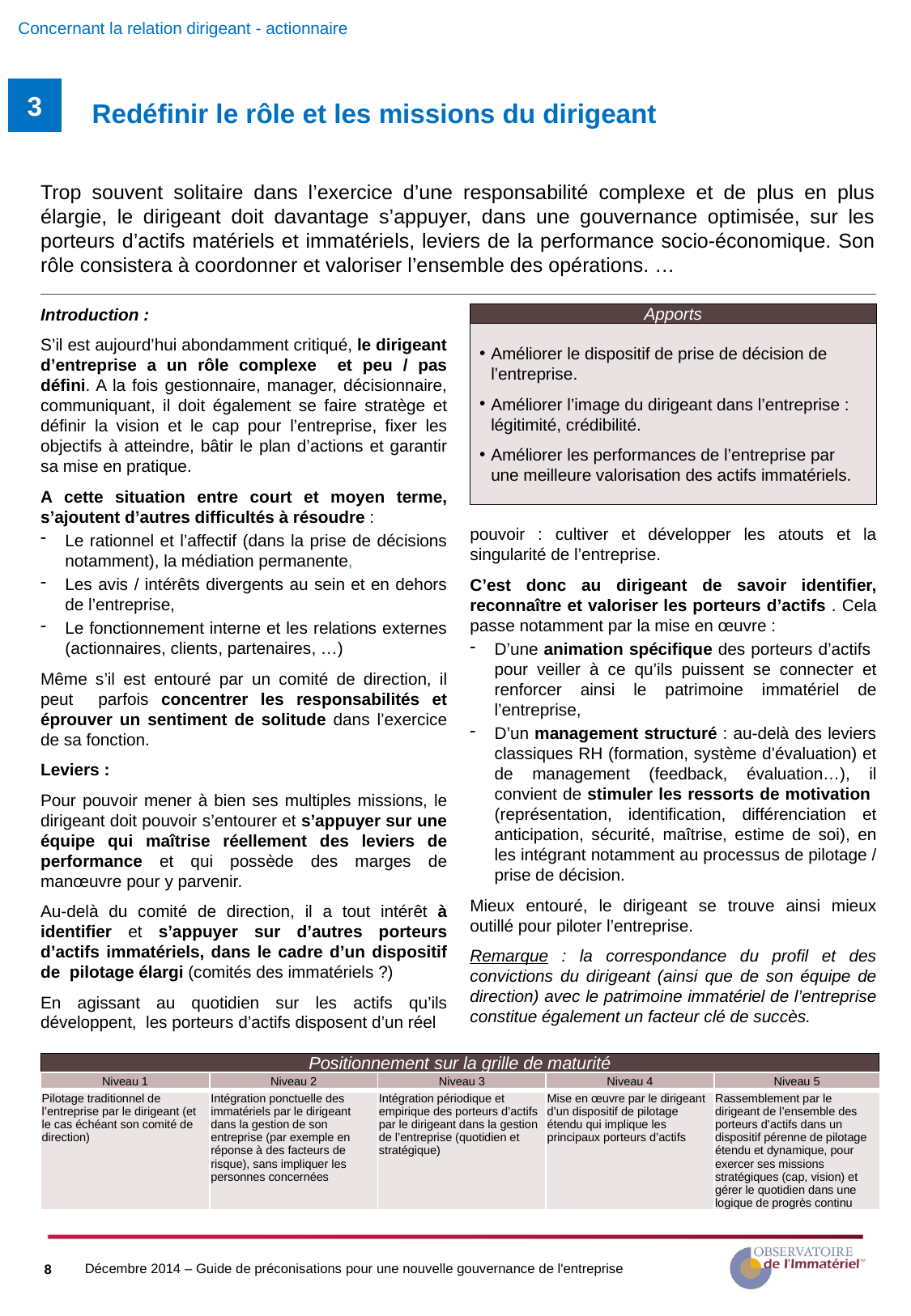

Concernant la relation dirigeant - actionnaire
# Redéfinir le rôle et les missions du dirigeant
3
Trop souvent solitaire dans l’exercice d’une responsabilité complexe et de plus en plus élargie, le dirigeant doit davantage s’appuyer, dans une gouvernance optimisée, sur les porteurs d’actifs matériels et immatériels, leviers de la performance socio-économique. Son rôle consistera à coordonner et valoriser l’ensemble des opérations. …
Introduction :
S’il est aujourd’hui abondamment critiqué, le dirigeant d’entreprise a un rôle complexe  et peu / pas défini. A la fois gestionnaire, manager, décisionnaire, communiquant, il doit également se faire stratège et définir la vision et le cap pour l’entreprise, fixer les objectifs à atteindre, bâtir le plan d’actions et garantir sa mise en pratique.
A cette situation entre court et moyen terme, s’ajoutent d’autres difficultés à résoudre :
Le rationnel et l’affectif (dans la prise de décisions notamment), la médiation permanente,
Les avis / intérêts divergents au sein et en dehors de l’entreprise,
Le fonctionnement interne et les relations externes (actionnaires, clients, partenaires, …)
Même s’il est entouré par un comité de direction, il peut  parfois concentrer les responsabilités et éprouver un sentiment de solitude dans l’exercice de sa fonction.
Leviers :
Pour pouvoir mener à bien ses multiples missions, le dirigeant doit pouvoir s’entourer et s’appuyer sur une équipe qui maîtrise réellement des leviers de performance et qui possède des marges de manœuvre pour y parvenir.
Au-delà du comité de direction, il a tout intérêt à identifier et s’appuyer sur d’autres porteurs d’actifs immatériels, dans le cadre d’un dispositif de  pilotage élargi (comités des immatériels ?)
En agissant au quotidien sur les actifs qu’ils développent,  les porteurs d’actifs disposent d’un réel
Apports
Améliorer le dispositif de prise de décision de l’entreprise.
Améliorer l’image du dirigeant dans l’entreprise : légitimité, crédibilité.
Améliorer les performances de l’entreprise par une meilleure valorisation des actifs immatériels.
pouvoir : cultiver et développer les atouts et la singularité de l’entreprise.
C’est donc au dirigeant de savoir identifier, reconnaître et valoriser les porteurs d’actifs . Cela passe notamment par la mise en œuvre :
D’une animation spécifique des porteurs d’actifs  pour veiller à ce qu’ils puissent se connecter et renforcer ainsi le patrimoine immatériel de l’entreprise,
D’un management structuré : au-delà des leviers classiques RH (formation, système d’évaluation) et de management (feedback, évaluation…), il convient de stimuler les ressorts de motivation  (représentation, identification, différenciation et anticipation, sécurité, maîtrise, estime de soi), en les intégrant notamment au processus de pilotage / prise de décision.
Mieux entouré, le dirigeant se trouve ainsi mieux outillé pour piloter l’entreprise.
Remarque : la correspondance du profil et des convictions du dirigeant (ainsi que de son équipe de direction) avec le patrimoine immatériel de l’entreprise constitue également un facteur clé de succès.
Positionnement sur la grille de maturité
| Niveau 1 | Niveau 2 | Niveau 3 | Niveau 4 | Niveau 5 |
| --- | --- | --- | --- | --- |
| Pilotage traditionnel de l’entreprise par le dirigeant (et le cas échéant son comité de direction) | Intégration ponctuelle des immatériels par le dirigeant dans la gestion de son entreprise (par exemple en réponse à des facteurs de risque), sans impliquer les personnes concernées | Intégration périodique et empirique des porteurs d’actifs par le dirigeant dans la gestion de l’entreprise (quotidien et stratégique) | Mise en œuvre par le dirigeant d’un dispositif de pilotage étendu qui implique les principaux porteurs d’actifs | Rassemblement par le dirigeant de l’ensemble des porteurs d’actifs dans un dispositif pérenne de pilotage étendu et dynamique, pour exercer ses missions stratégiques (cap, vision) et gérer le quotidien dans une logique de progrès continu |